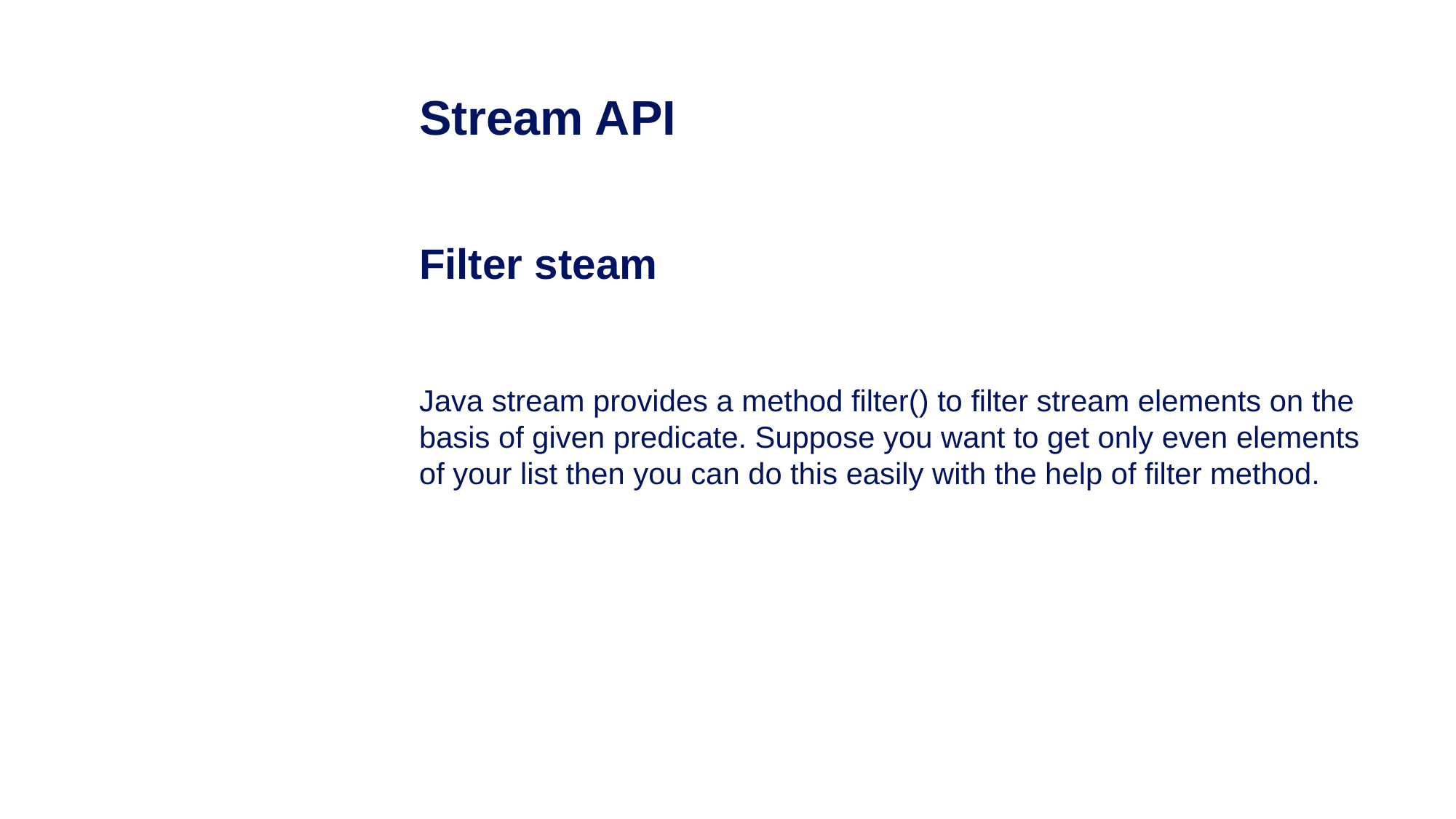

Stream API
Filter steam
Java stream provides a method filter() to filter stream elements on the basis of given predicate. Suppose you want to get only even elements of your list then you can do this easily with the help of filter method.